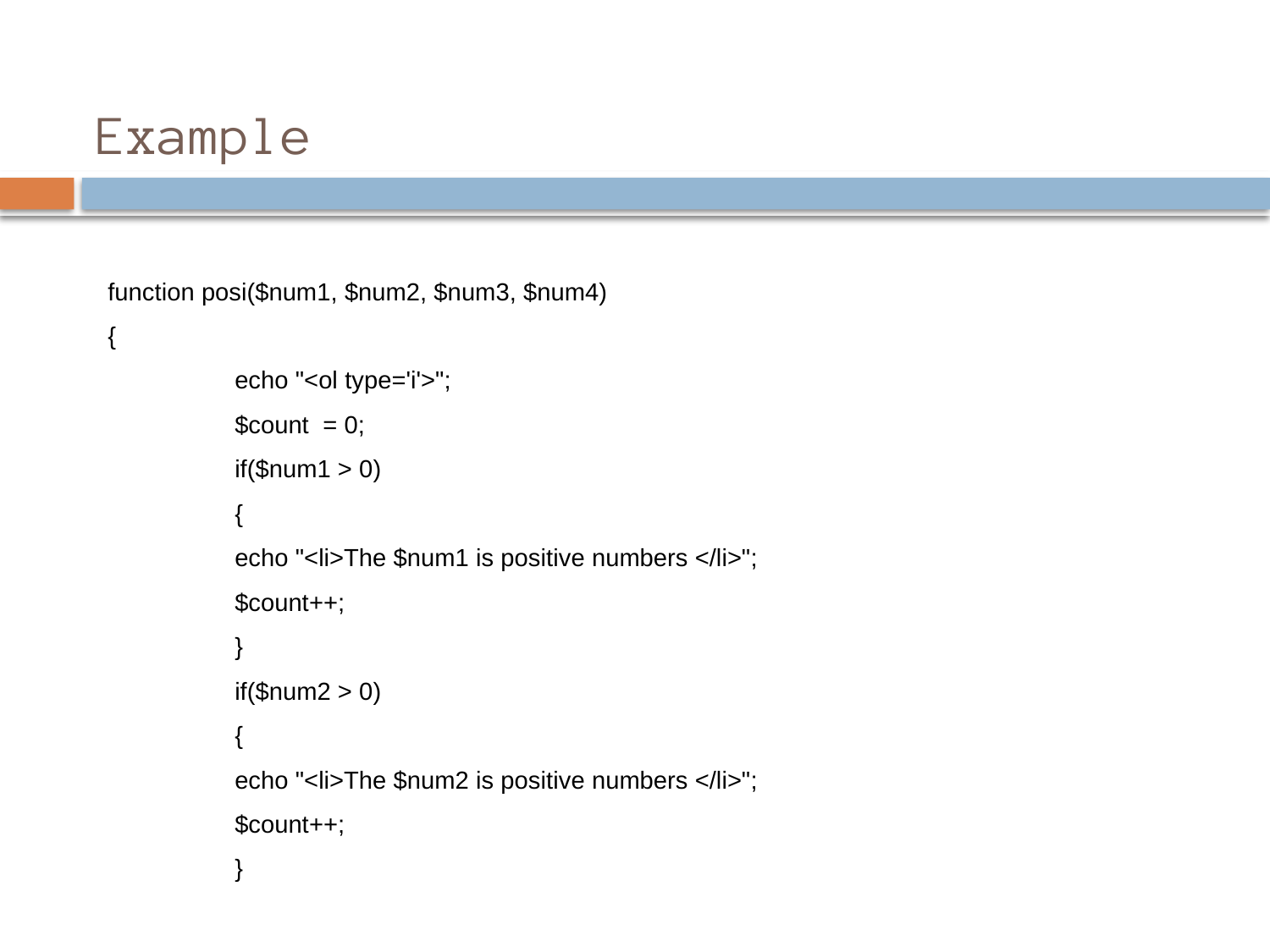

# Example
function posi($num1, $num2, $num3, $num4)
{
	echo "<ol type='i'>";
	$count  = 0;
	if($num1 > 0)
	{
	echo "<li>The $num1 is positive numbers </li>";
	$count++;
	}
	if($num2 > 0)
	{
	echo "<li>The $num2 is positive numbers </li>";
	$count++;
	}